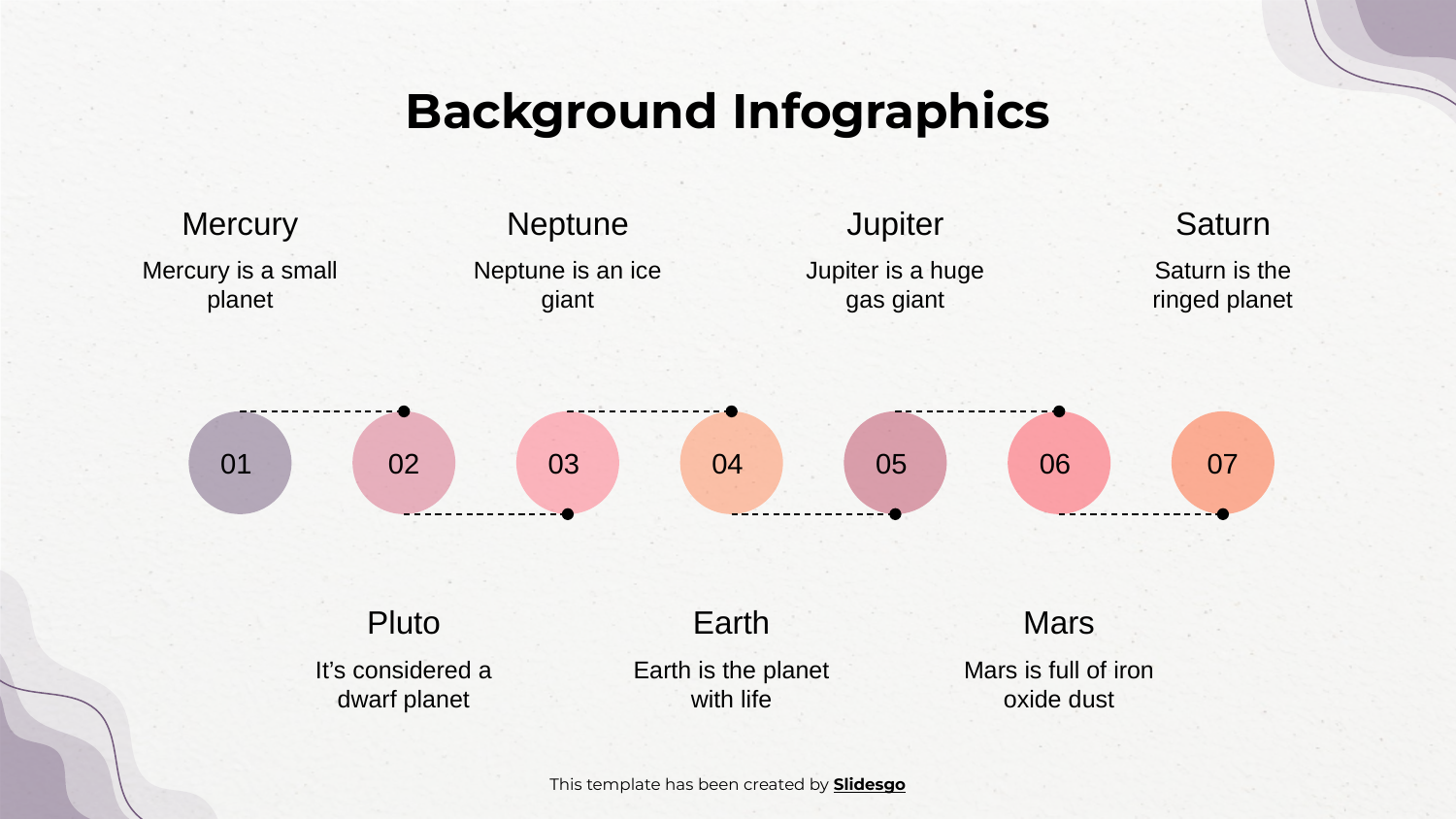

# Background Infographics
Jupiter
Mercury
Neptune
Saturn
Mercury is a small planet
Neptune is an ice giant
Jupiter is a huge gas giant
Saturn is the ringed planet
01
02
03
04
05
06
07
Pluto
Earth
Mars
It’s considered a dwarf planet
Earth is the planet with life
Mars is full of iron oxide dust
This template has been created by Slidesgo